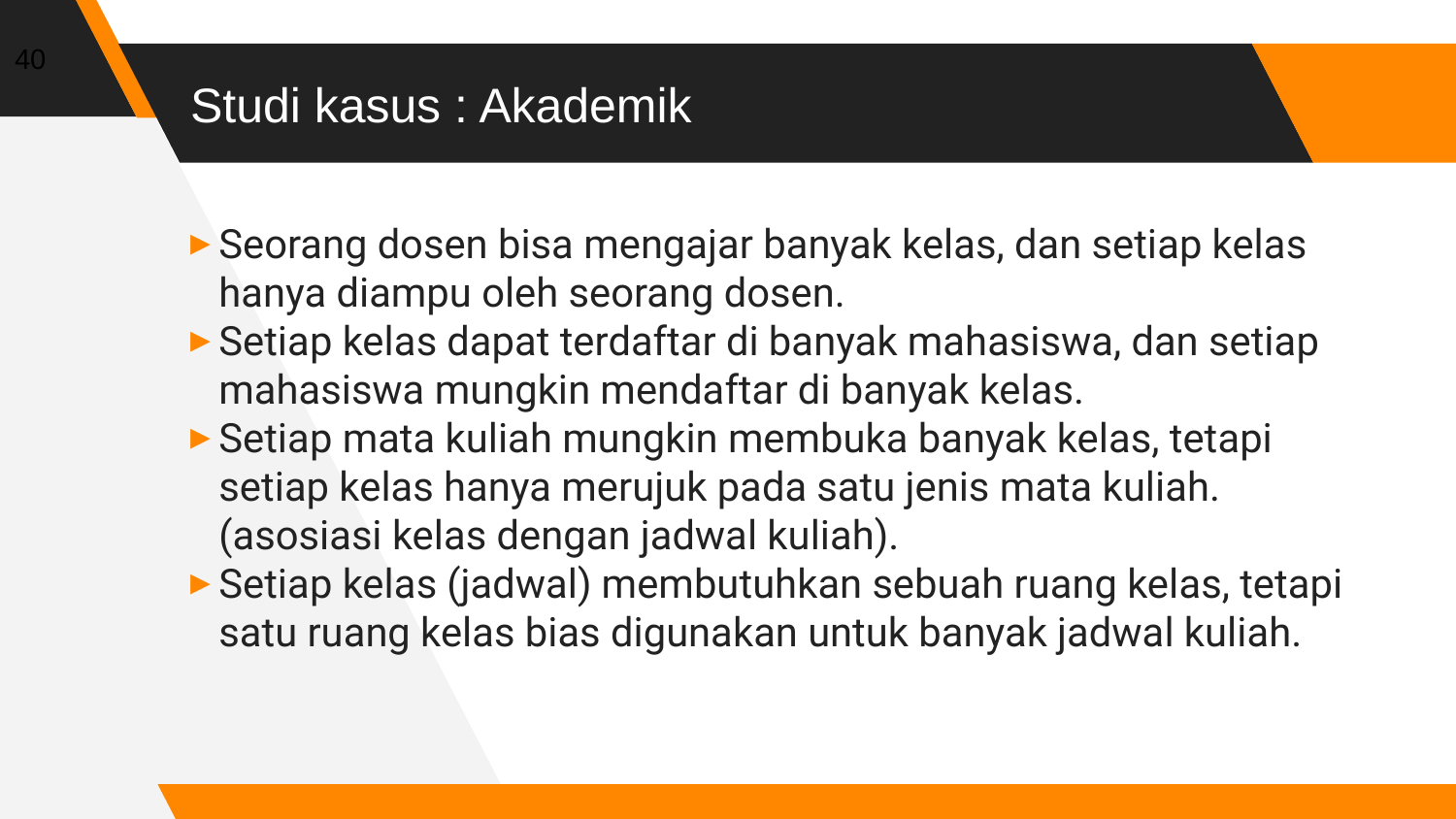

40
# Studi kasus : Akademik
Seorang dosen bisa mengajar banyak kelas, dan setiap kelas hanya diampu oleh seorang dosen.
Setiap kelas dapat terdaftar di banyak mahasiswa, dan setiap mahasiswa mungkin mendaftar di banyak kelas.
Setiap mata kuliah mungkin membuka banyak kelas, tetapi setiap kelas hanya merujuk pada satu jenis mata kuliah. (asosiasi kelas dengan jadwal kuliah).
Setiap kelas (jadwal) membutuhkan sebuah ruang kelas, tetapi satu ruang kelas bias digunakan untuk banyak jadwal kuliah.